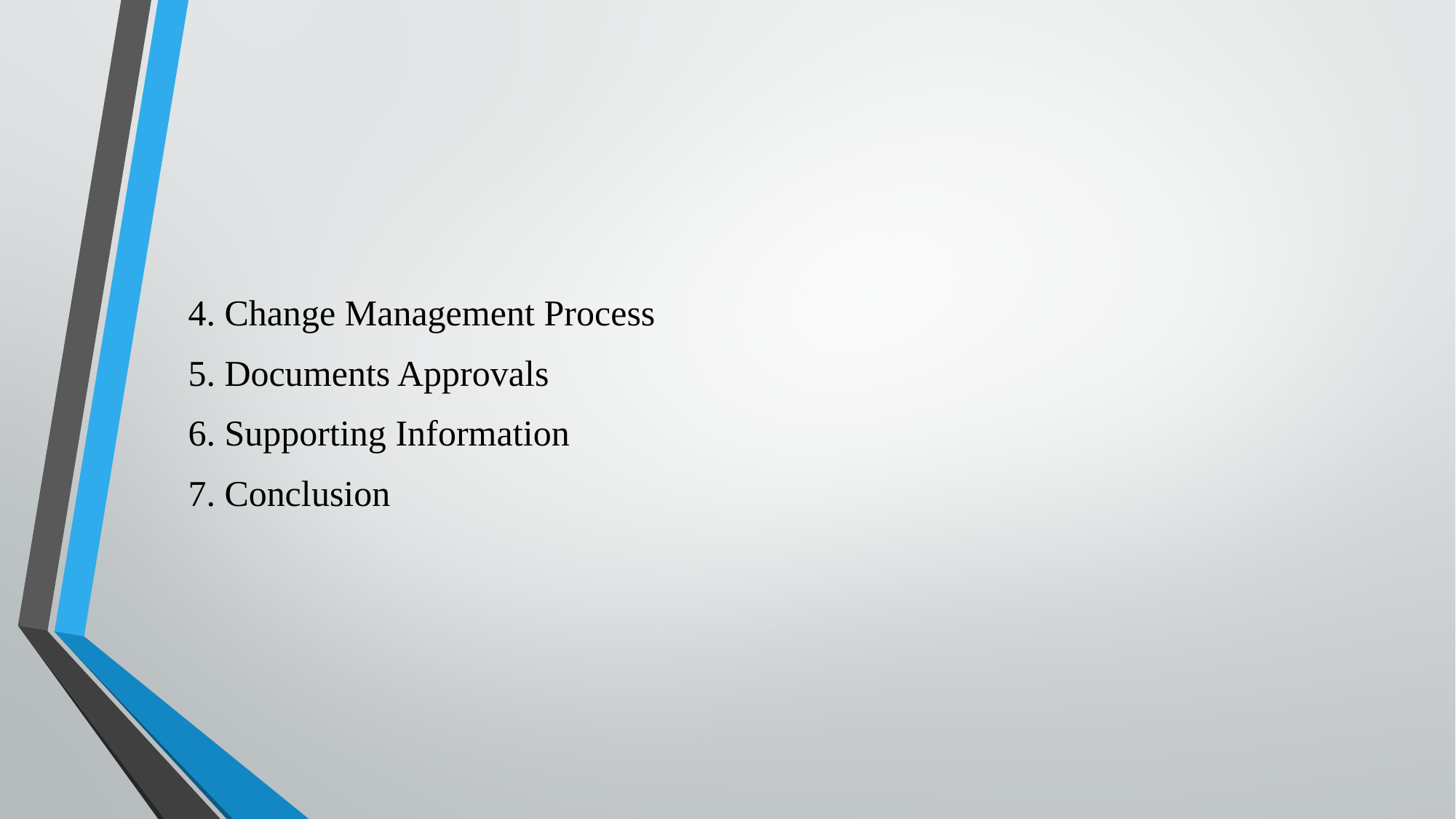

#
4. Change Management Process
5. Documents Approvals
6. Supporting Information
7. Conclusion